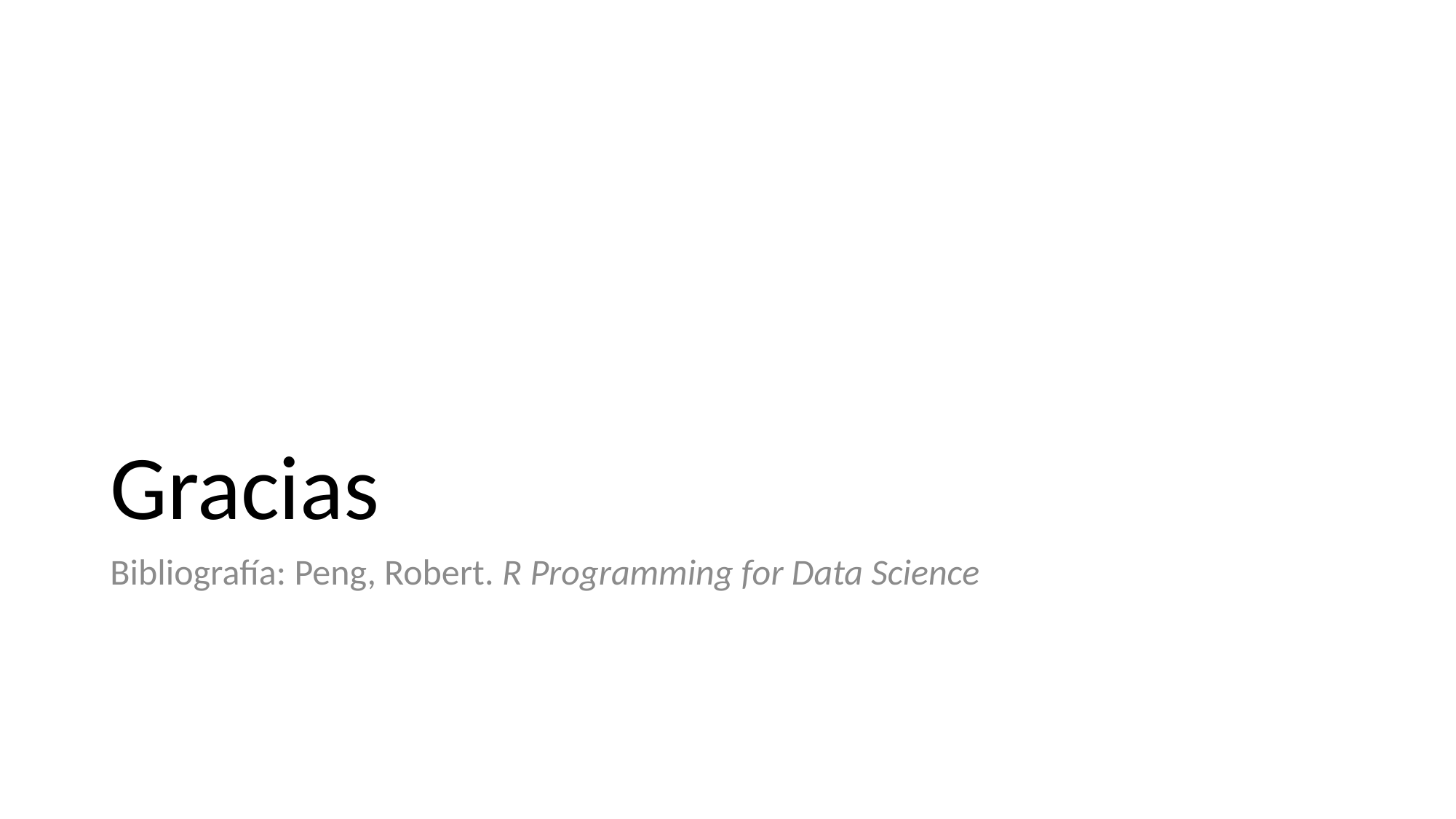

# Gracias
Bibliografía: Peng, Robert. R Programming for Data Science